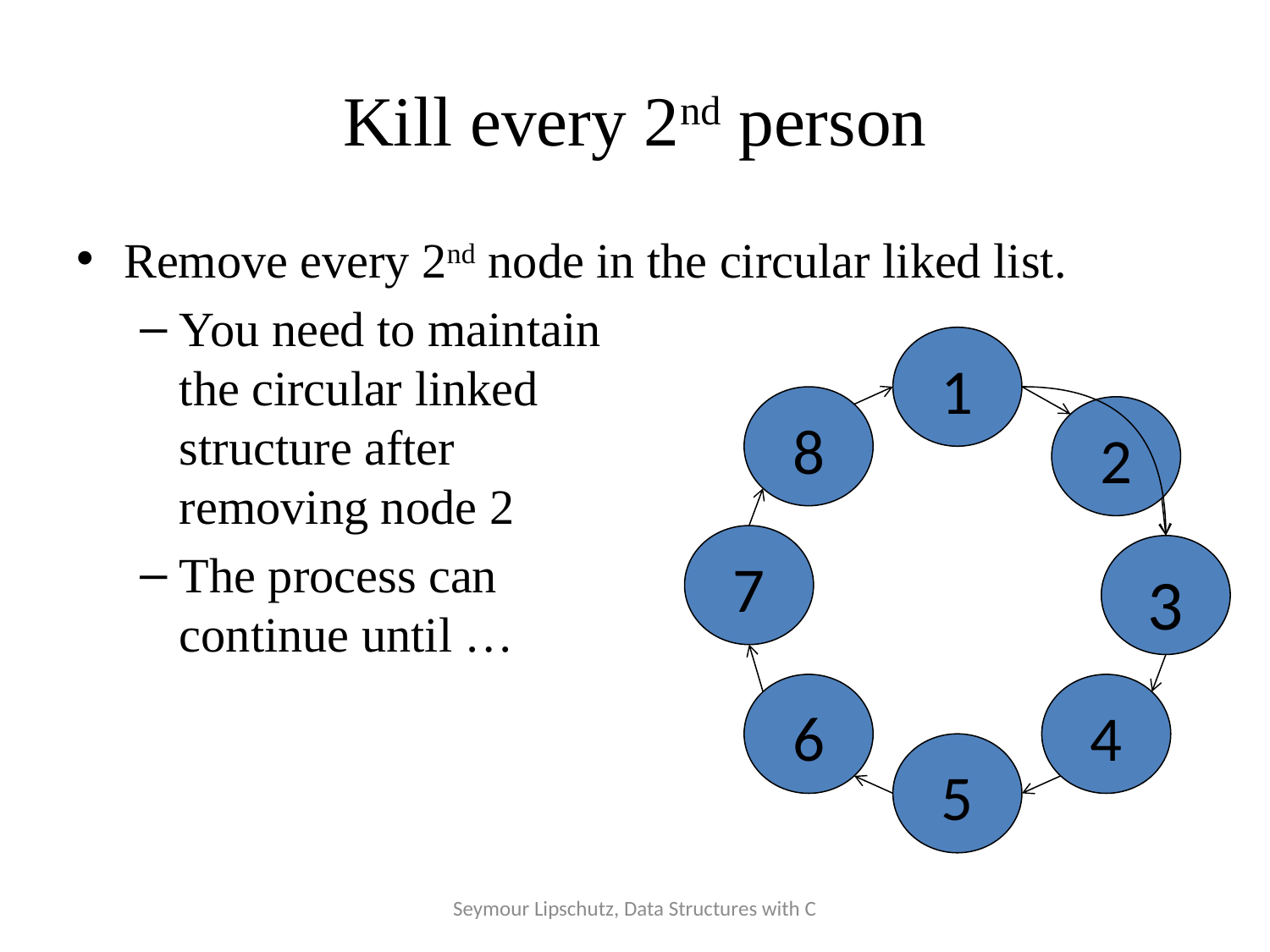

# Kill every 2nd person
Remove every 2nd node in the circular liked list.
You need to maintain
the circular linked
structure after
removing node 2
The process can
continue until …
1
8
2
7
3
6
4
5
Seymour Lipschutz, Data Structures with C